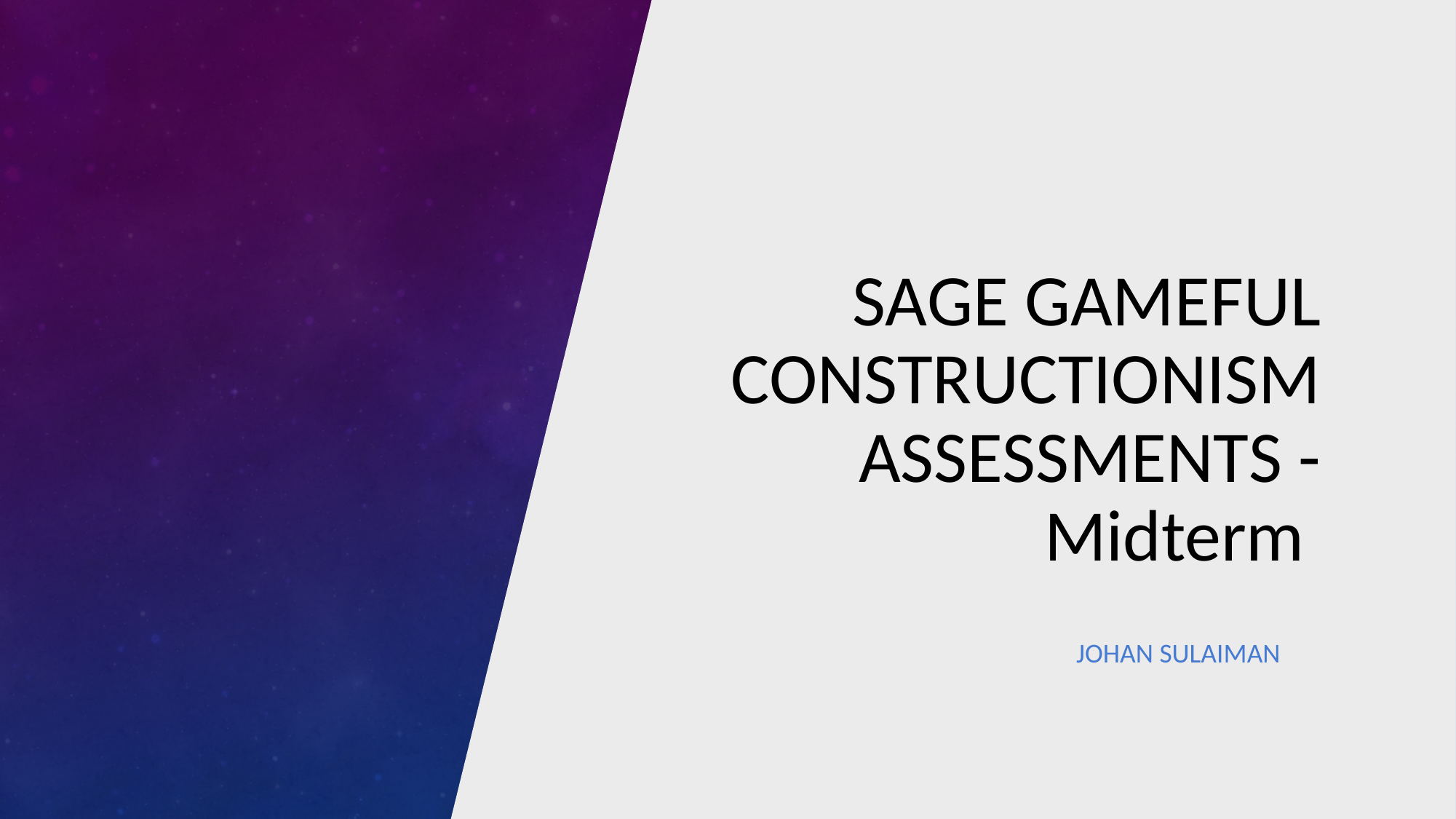

# SAGE GAMEFUL CONSTRUCTIONISM ASSESSMENTS - Midterm

JOHAN SULAIMAN